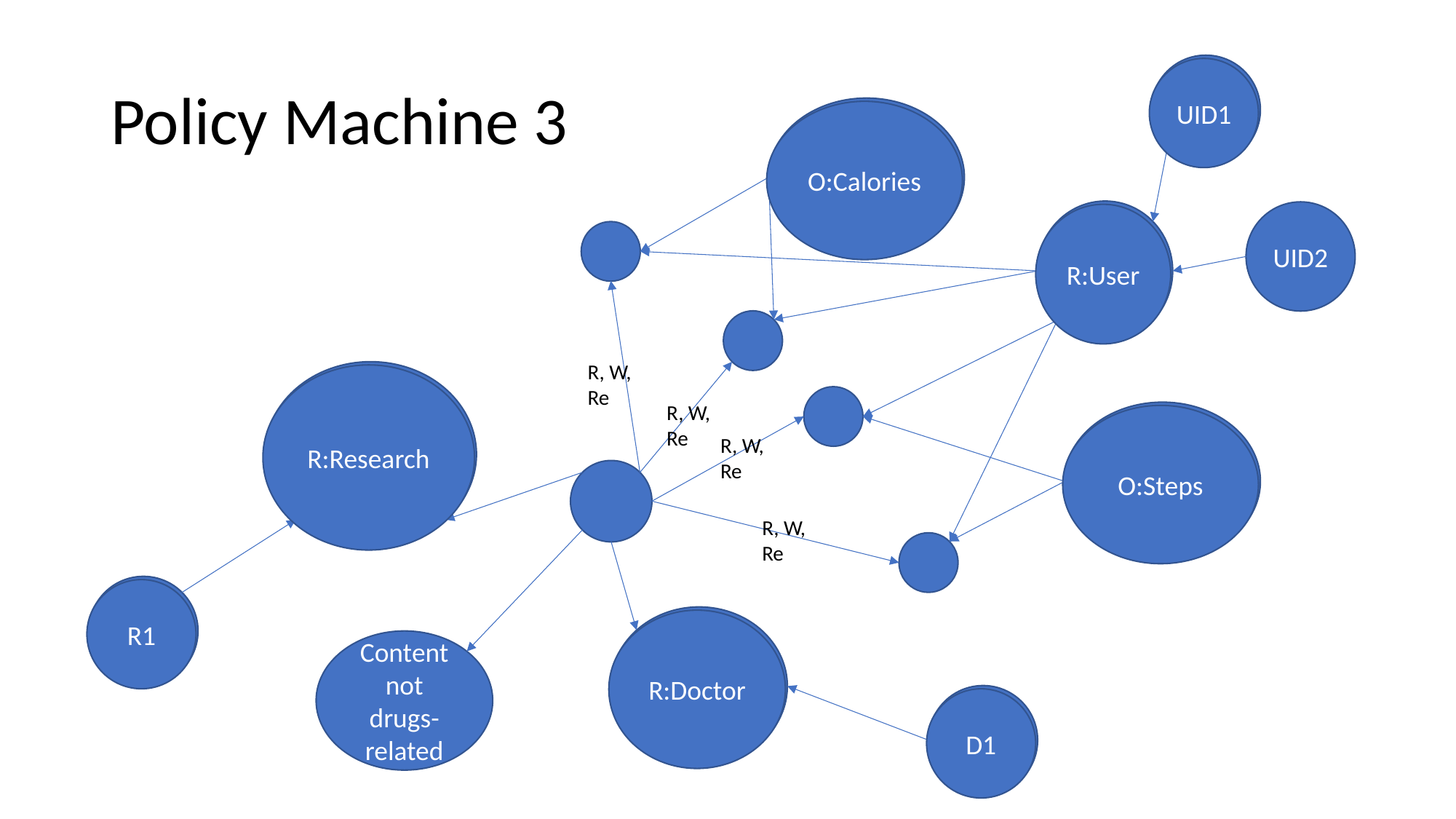

# Policy Machine 3
UID1
UID1
O:Calories
O:Calories
R:User
UID2
R:User

R, W, Re
R:Research
R:Research

R, W, Re
O:Steps
O:Steps
R, W, Re

R, W, Re

R1
R1
R:Doctor
R:Doctor
Content not drugs-related
D1
D1